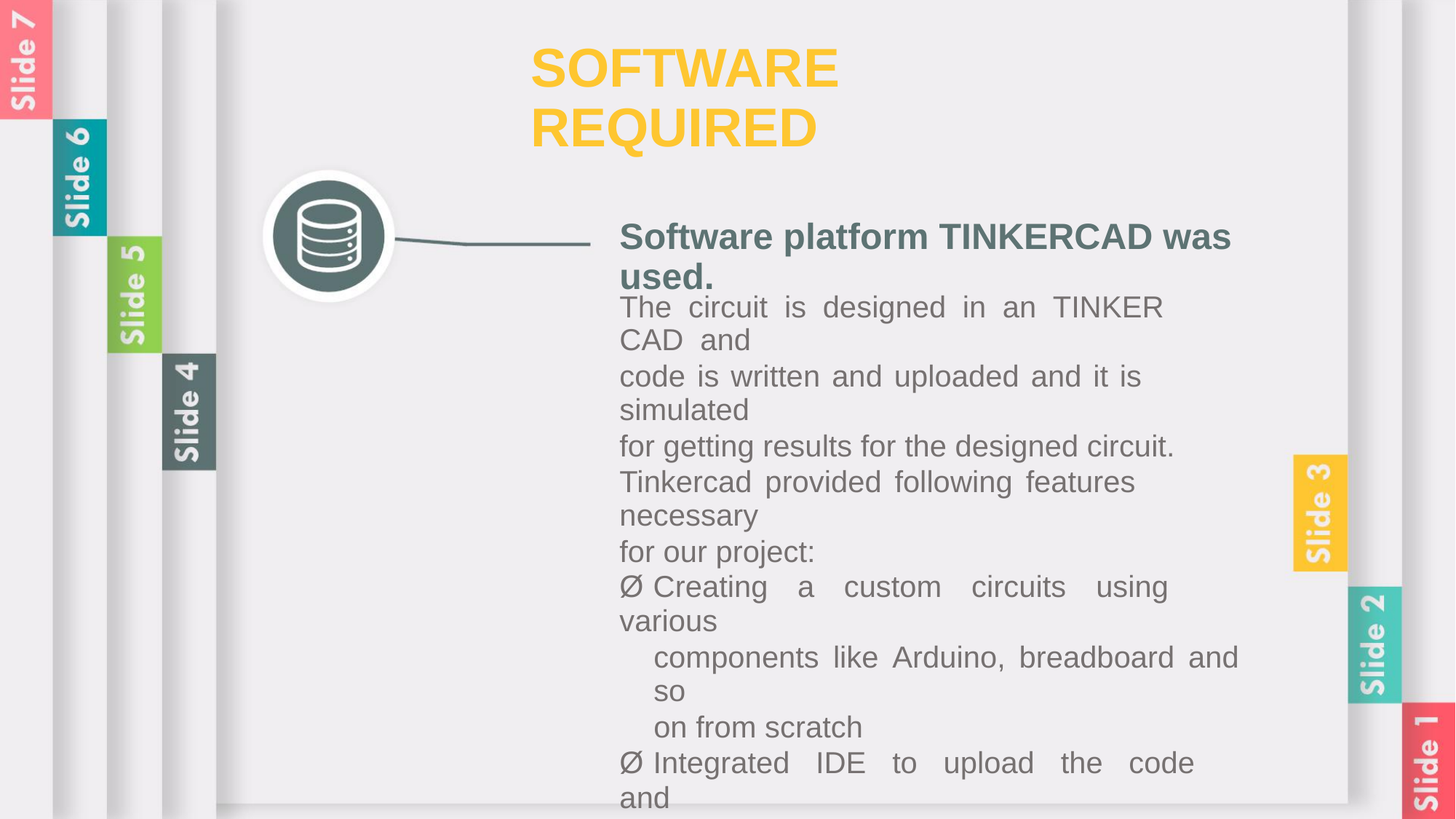

SOFTWARE REQUIRED
Software platform TINKERCAD was used.
The circuit is designed in an TINKER CAD and
code is written and uploaded and it is simulated
for getting results for the designed circuit.
Tinkercad provided following features necessary
for our project:
Ø Creating a custom circuits using various
components like Arduino, breadboard and so
on from scratch
Ø Integrated IDE to upload the code and
program the Arduino.
Ø Simulation of the circuit.
Programming Language: C++ ( Arduino
Programming)